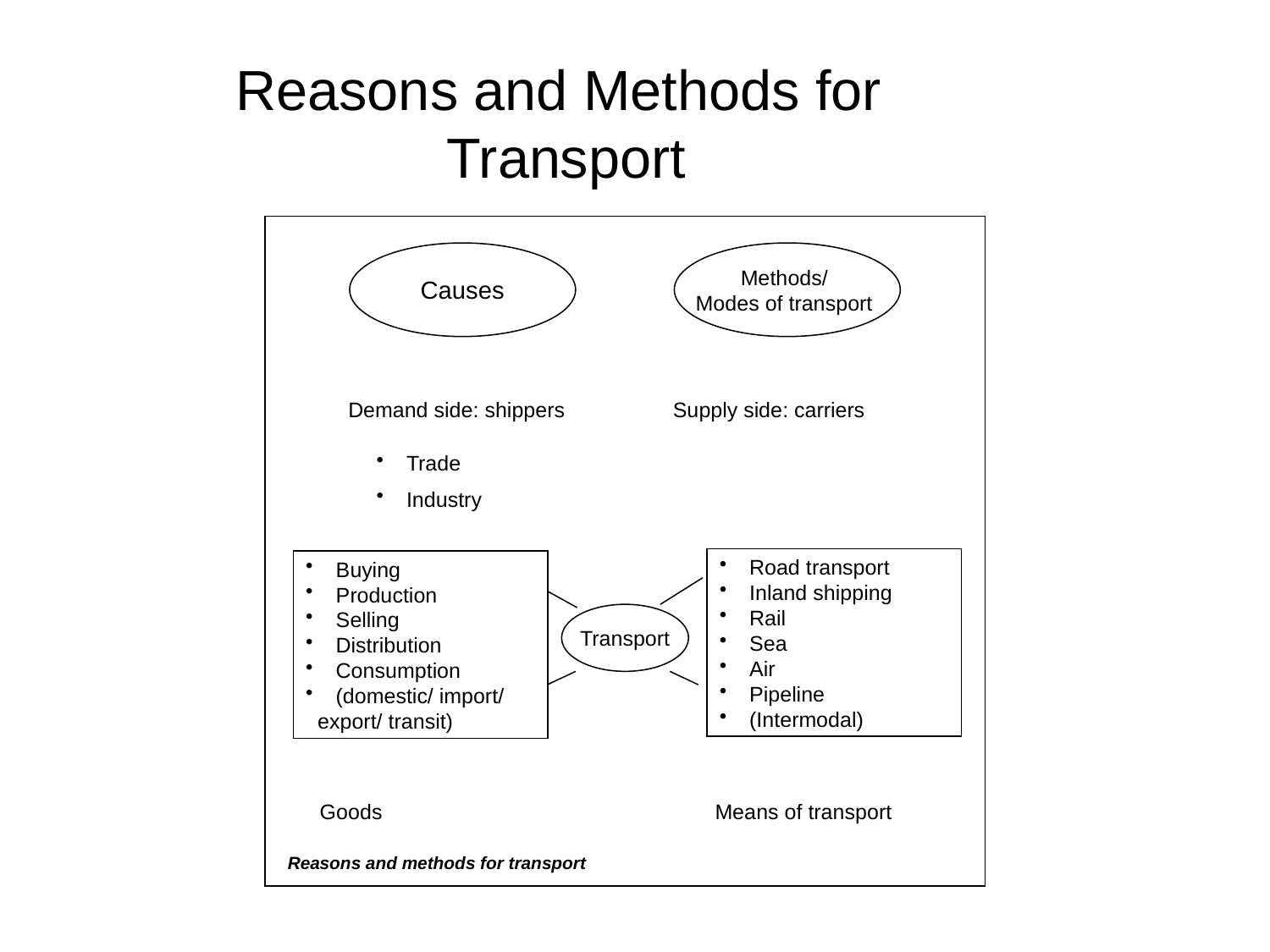

# Reasons and Methods for Transport

Causes
Methods/
Modes of transport
Demand side: shippers
Supply side: carriers
Trade
Industry
Road transport
Inland shipping
Rail
Sea
Air
Pipeline
(Intermodal)
Buying
Production
Selling
Distribution
Consumption
(domestic/ import/
  export/ transit)

Transport

Goods
Means of transport
Reasons and methods for transport